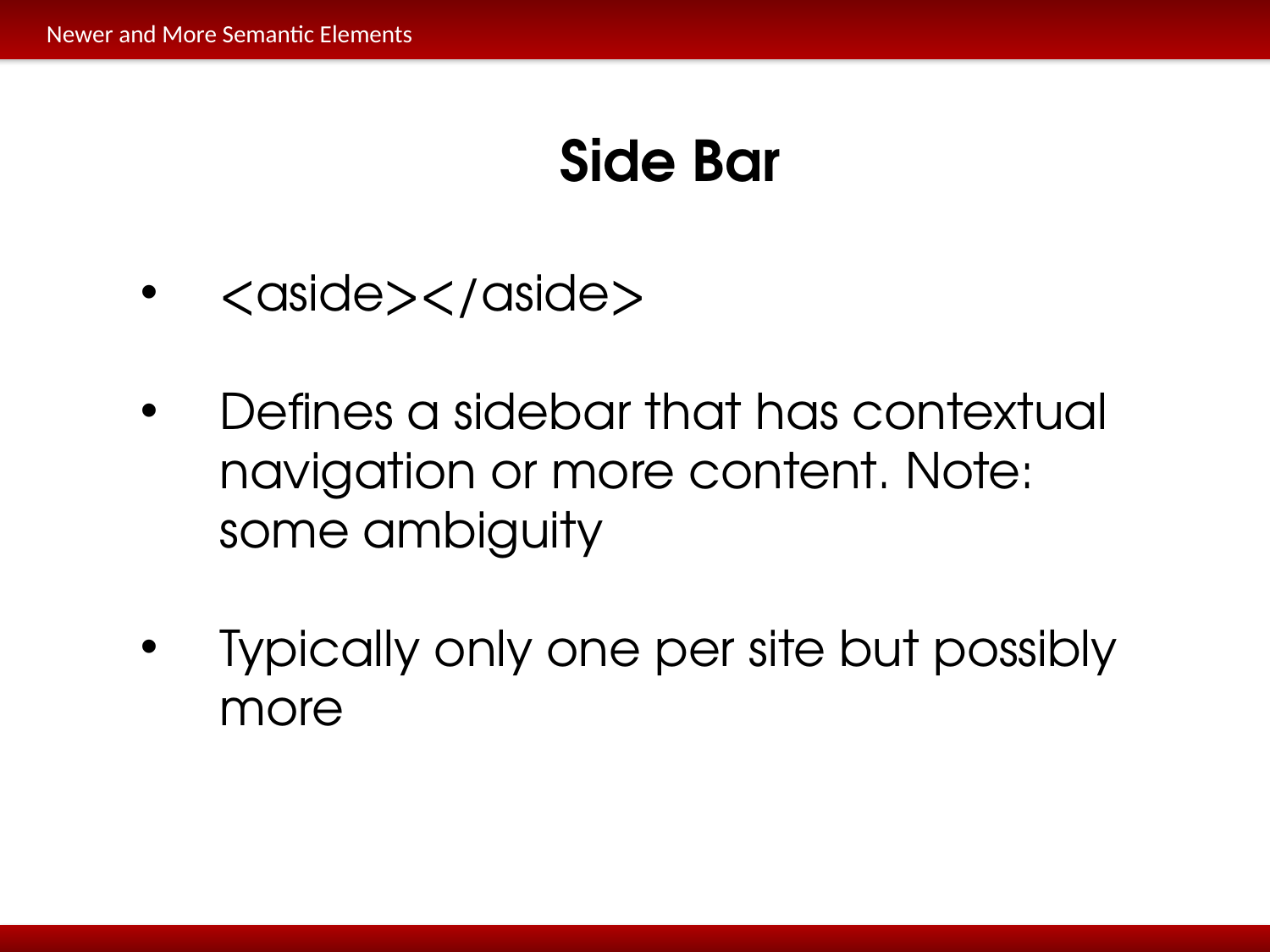

Newer and More Semantic Elements

Side Bar
<aside></aside>
Defines a sidebar that has contextual navigation or more content. Note: some ambiguity

Typically only one per site but possibly more